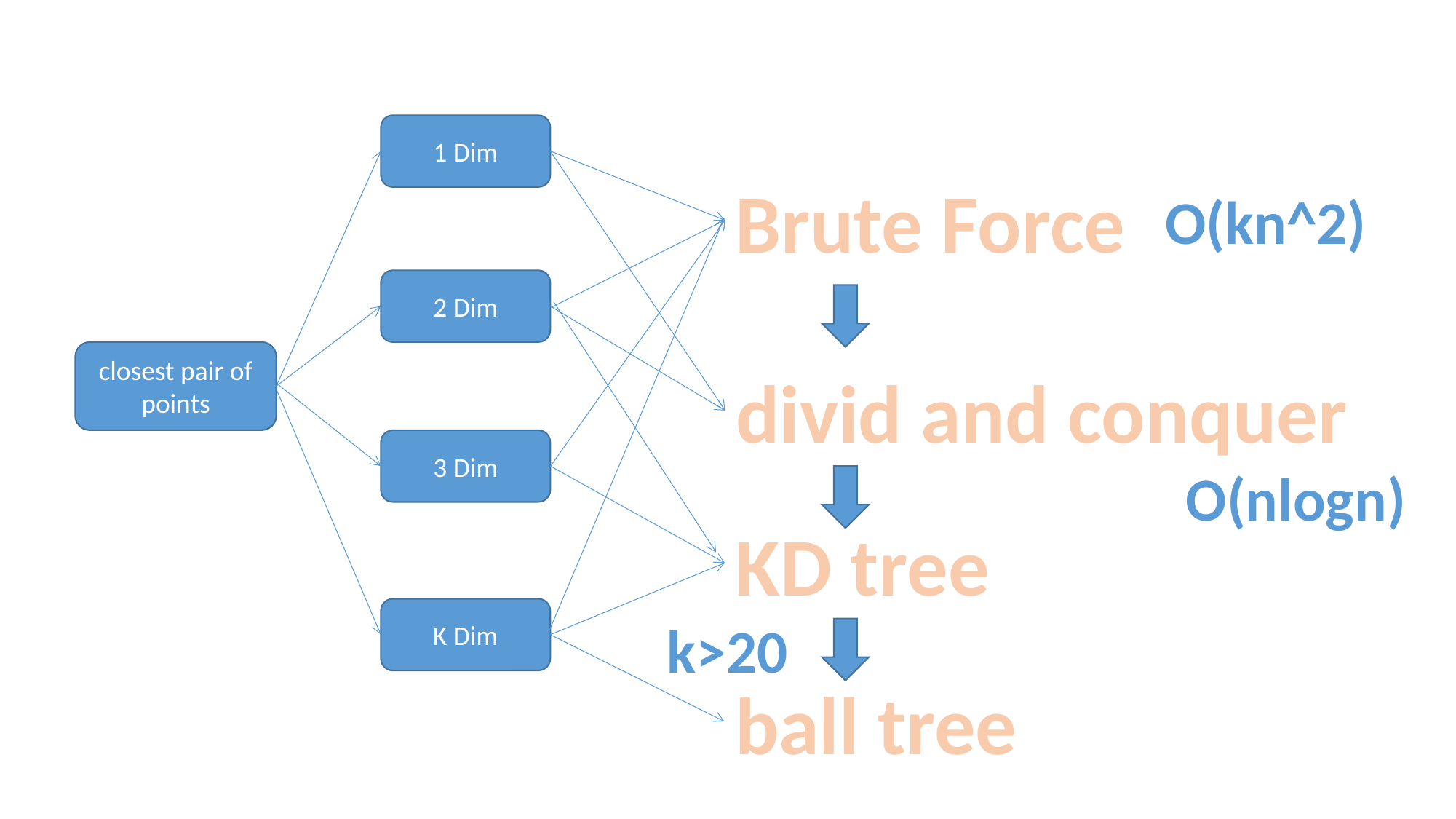

1 Dim
Brute Force
O(kn^2)
2 Dim

closest pair of points
divid and conquer
3 Dim
O(nlogn)

KD tree
K Dim
k>20

ball tree